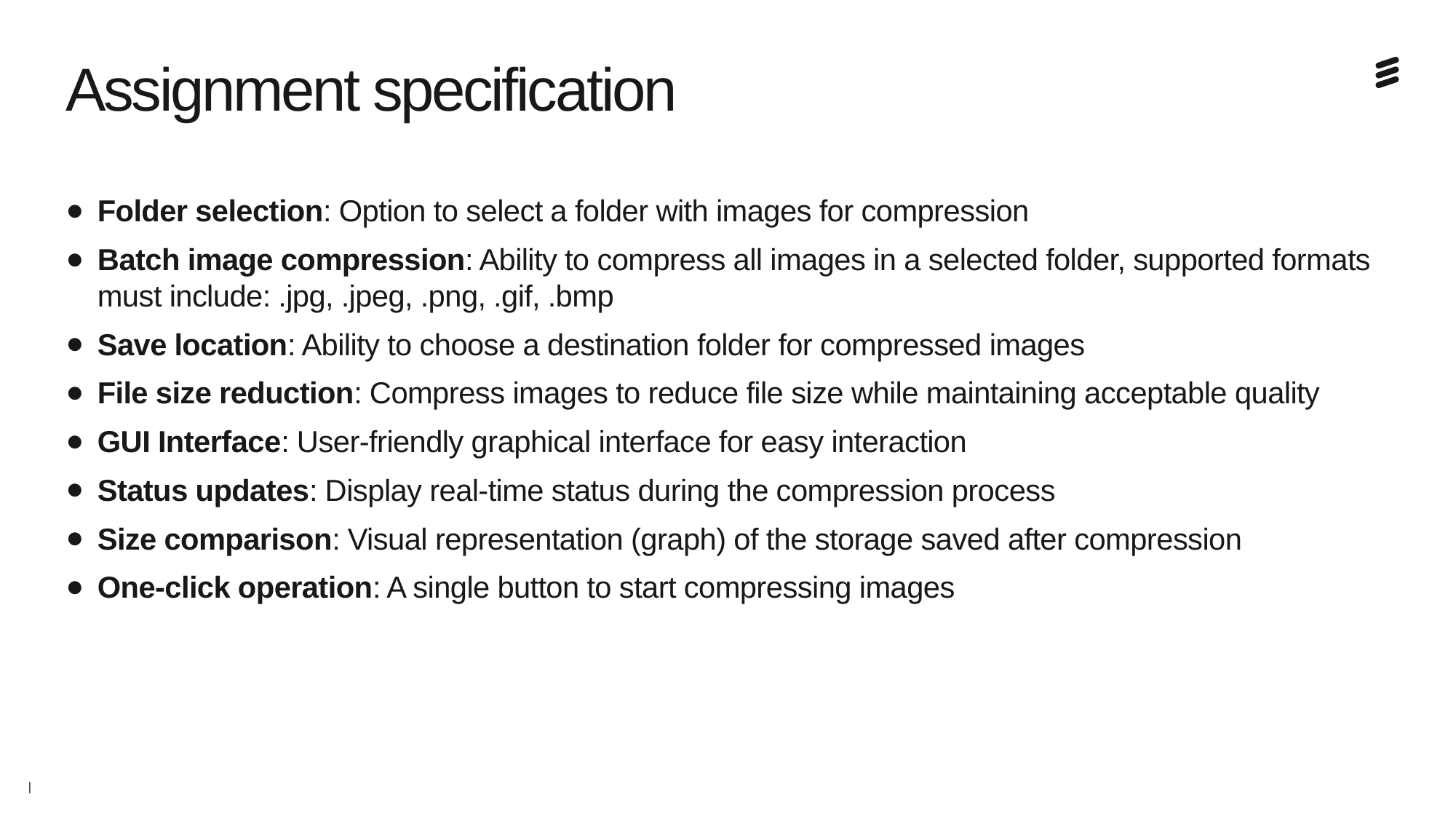

# Assignment specification
Folder selection: Option to select a folder with images for compression
Batch image compression: Ability to compress all images in a selected folder, supported formats must include: .jpg, .jpeg, .png, .gif, .bmp
Save location: Ability to choose a destination folder for compressed images
File size reduction: Compress images to reduce file size while maintaining acceptable quality
GUI Interface: User-friendly graphical interface for easy interaction
Status updates: Display real-time status during the compression process
Size comparison: Visual representation (graph) of the storage saved after compression
One-click operation: A single button to start compressing images